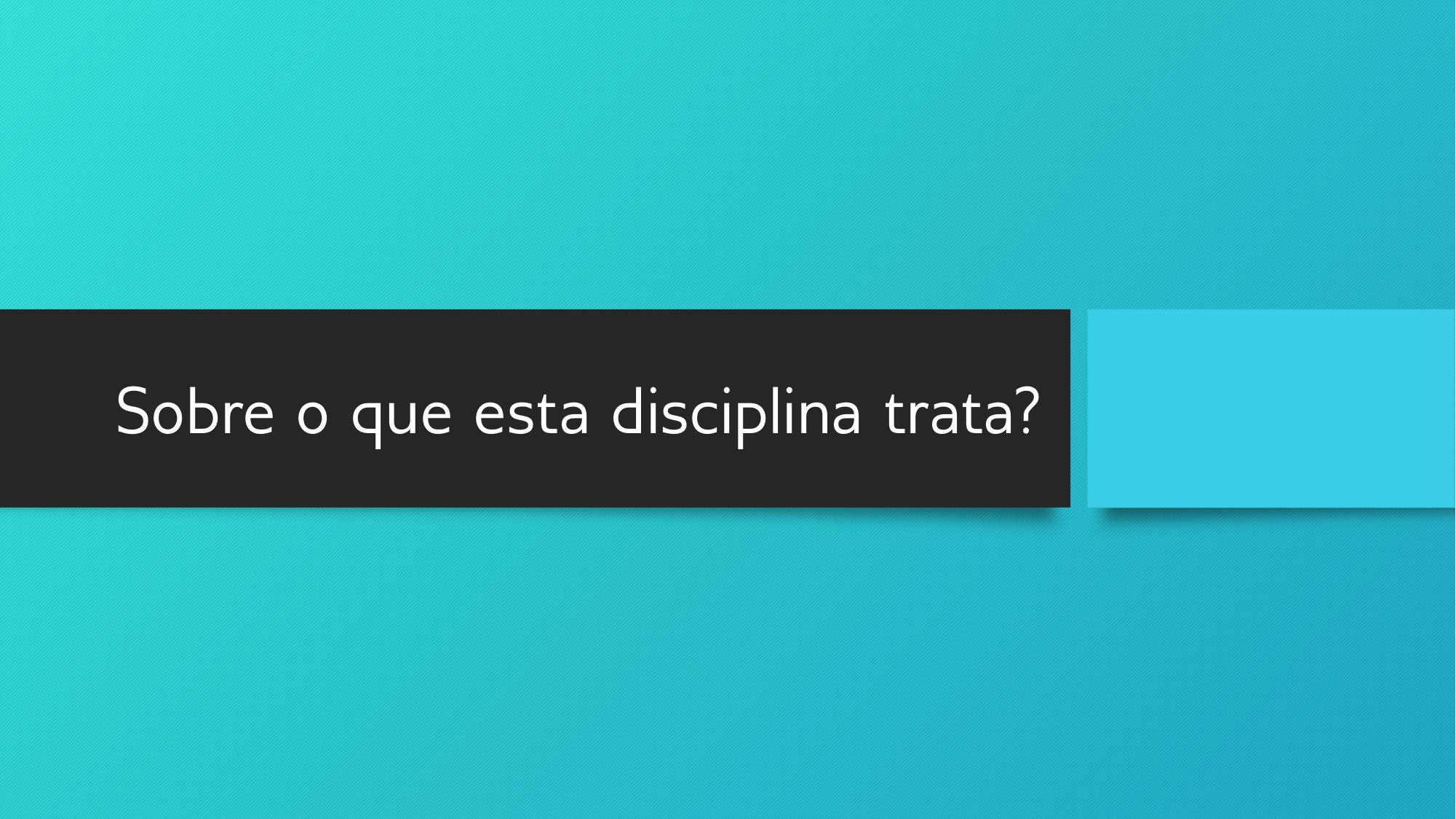

# Sobre o que esta disciplina trata?